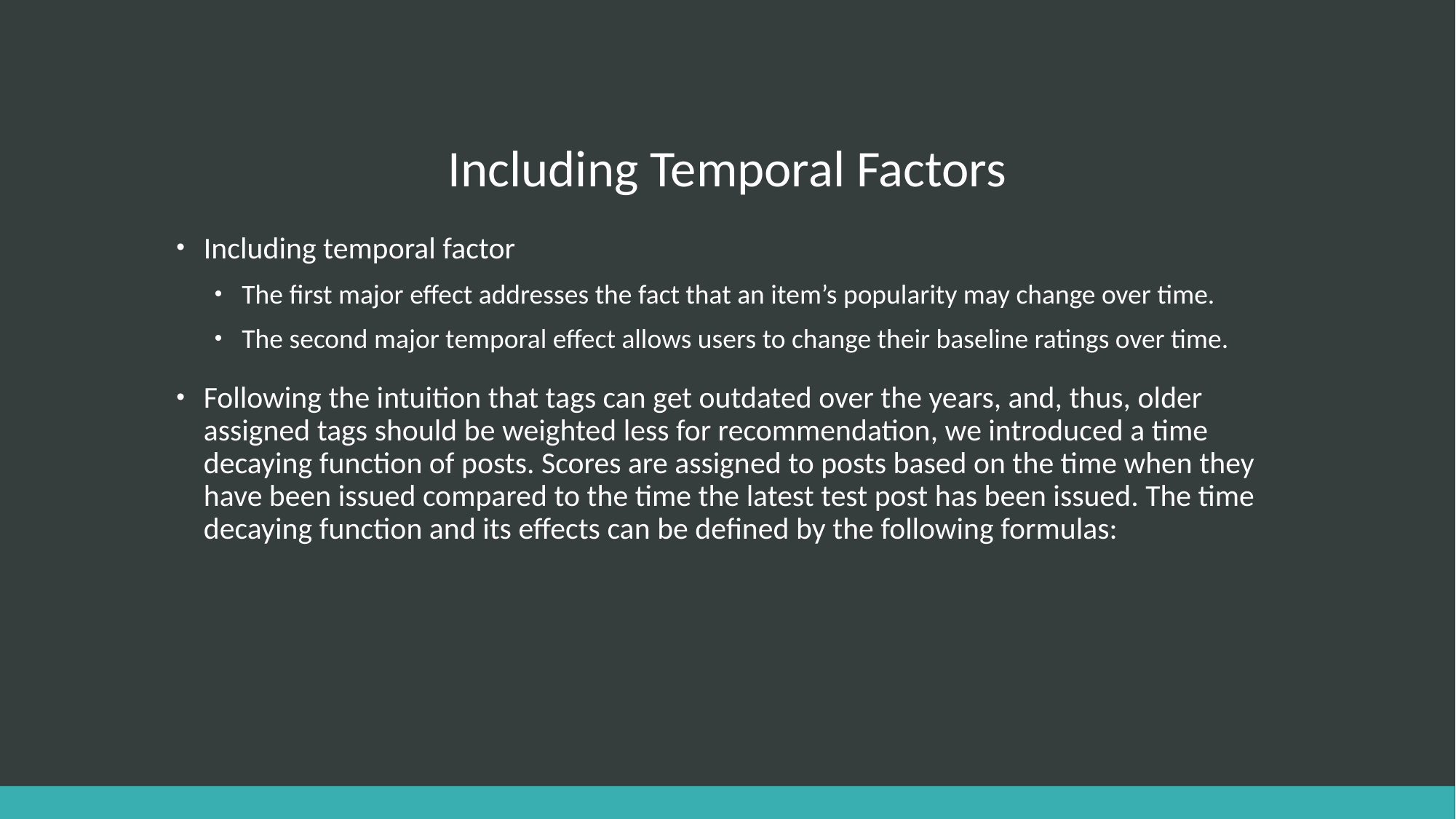

# Including Temporal Factors
Including temporal factor
The first major effect addresses the fact that an item’s popularity may change over time.
The second major temporal effect allows users to change their baseline ratings over time.
Following the intuition that tags can get outdated over the years, and, thus, older assigned tags should be weighted less for recommendation, we introduced a time decaying function of posts. Scores are assigned to posts based on the time when they have been issued compared to the time the latest test post has been issued. The time decaying function and its effects can be defined by the following formulas: